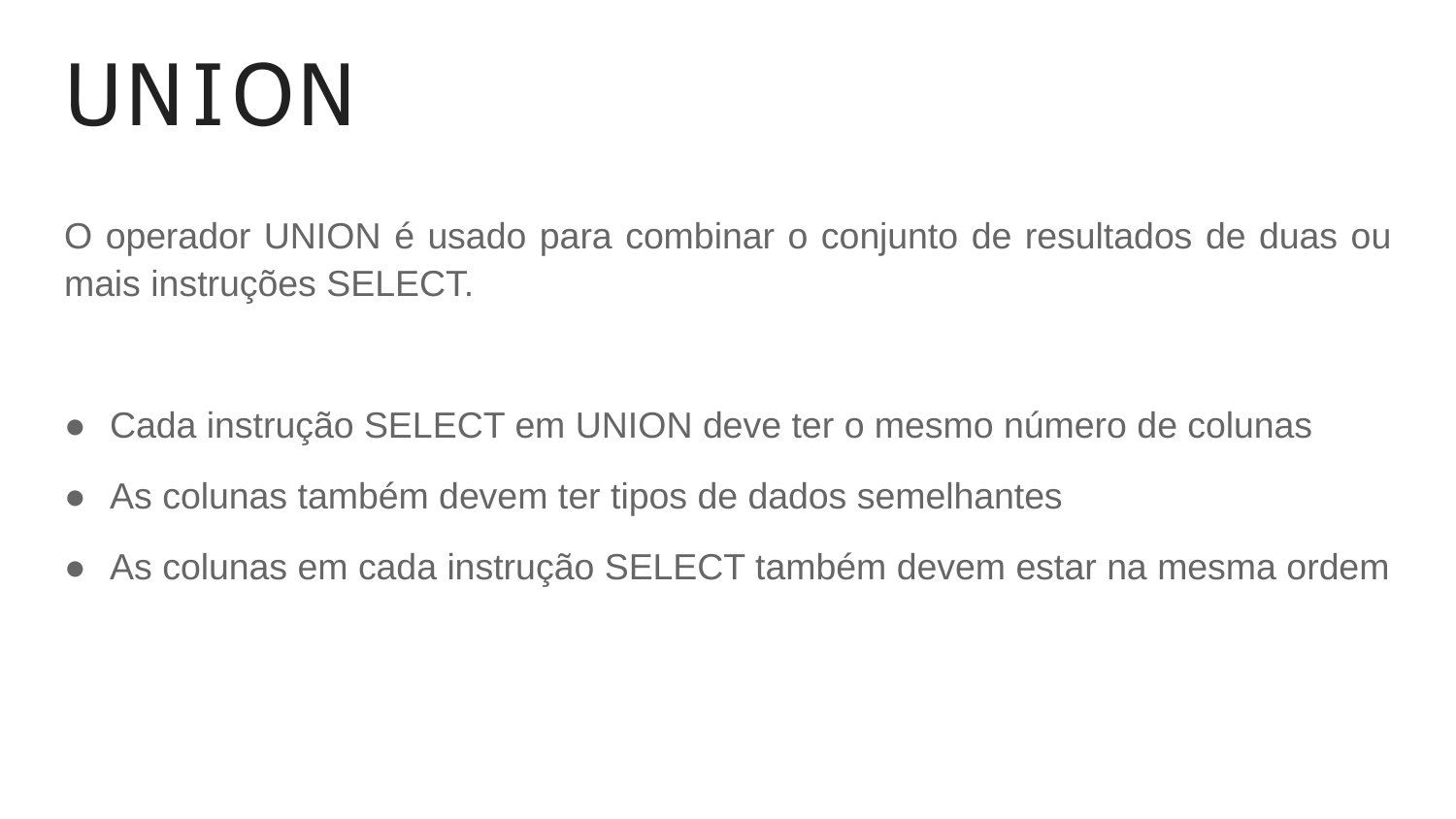

# UNION
O operador UNION é usado para combinar o conjunto de resultados de duas ou mais instruções SELECT.

Cada instrução SELECT em UNION deve ter o mesmo número de colunas
As colunas também devem ter tipos de dados semelhantes
As colunas em cada instrução SELECT também devem estar na mesma ordem